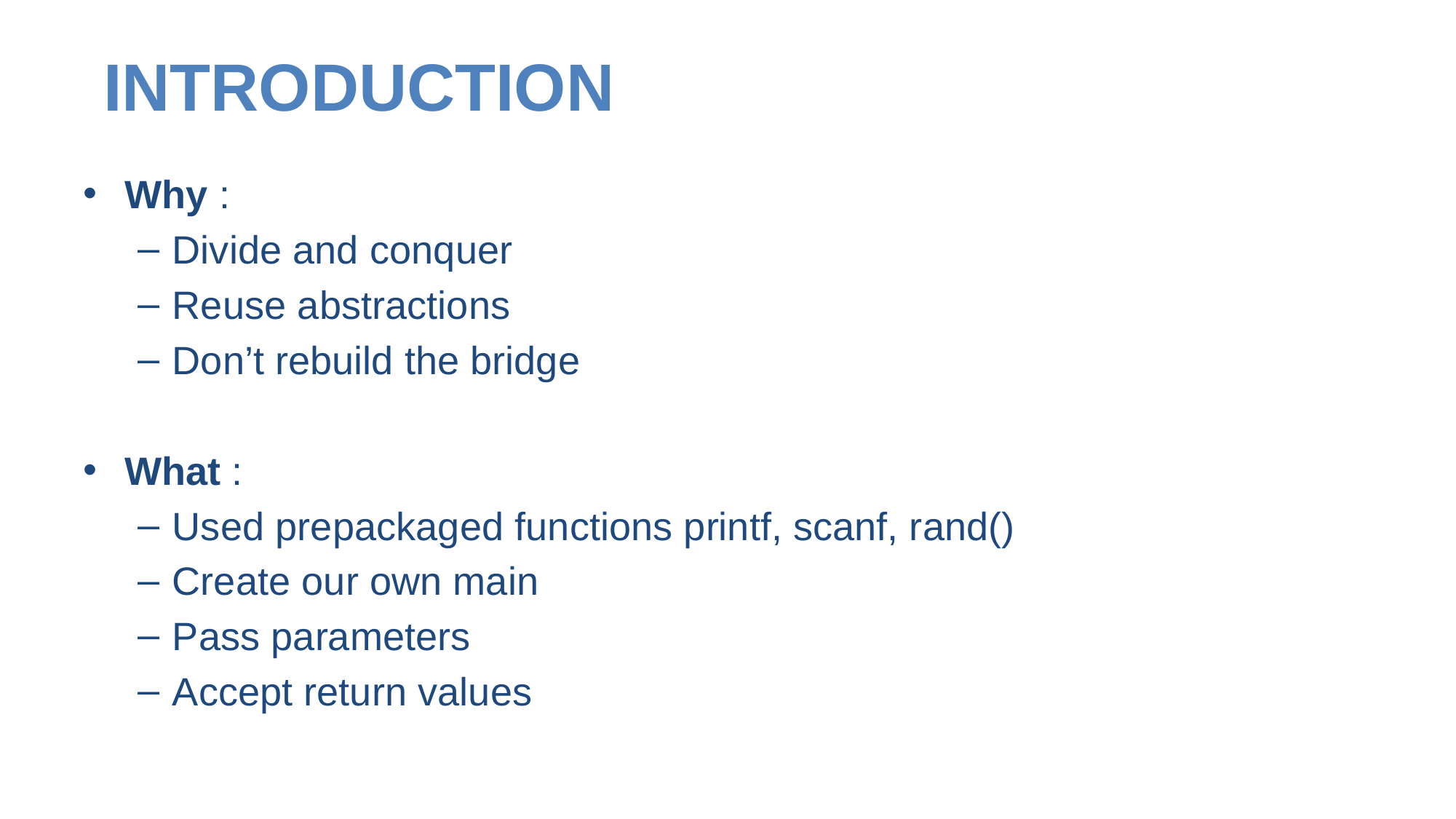

# INTRODUCTION
Why :
Divide and conquer
Reuse abstractions
Don’t rebuild the bridge

What :
Used prepackaged functions printf, scanf, rand()
Create our own main
Pass parameters
Accept return values